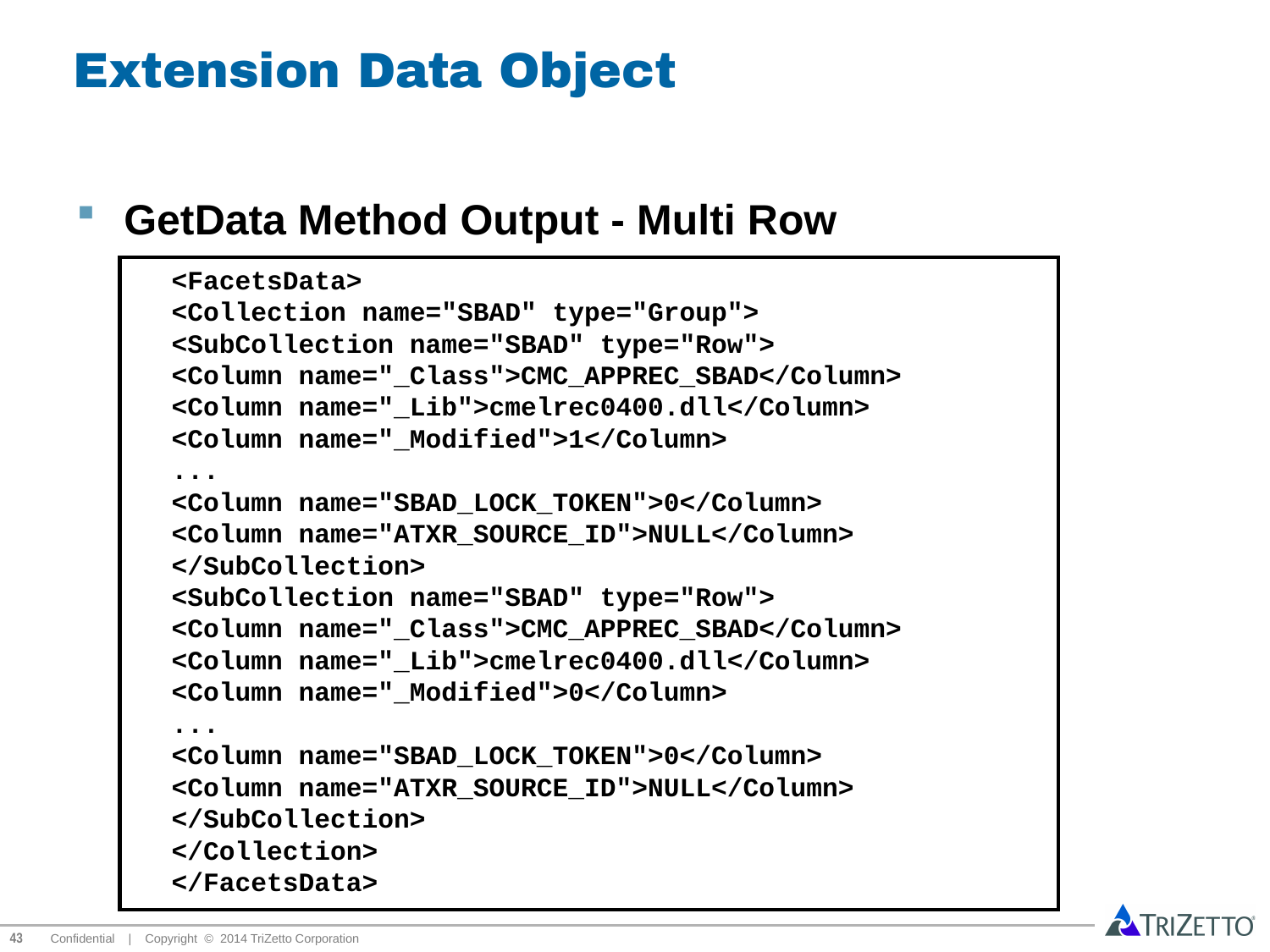

# Extension Data Object
GetData Method Output - Multi Row

<FacetsData>
<Collection name="SBAD" type="Group">
<SubCollection name="SBAD" type="Row">
<Column name="_Class">CMC_APPREC_SBAD</Column>
<Column name="_Lib">cmelrec0400.dll</Column>
<Column name="_Modified">1</Column>
...
<Column name="SBAD_LOCK_TOKEN">0</Column>
<Column name="ATXR_SOURCE_ID">NULL</Column>
</SubCollection>
<SubCollection name="SBAD" type="Row">
<Column name="_Class">CMC_APPREC_SBAD</Column>
<Column name="_Lib">cmelrec0400.dll</Column>
<Column name="_Modified">0</Column>
...
<Column name="SBAD_LOCK_TOKEN">0</Column>
<Column name="ATXR_SOURCE_ID">NULL</Column>
</SubCollection>
</Collection>
</FacetsData>